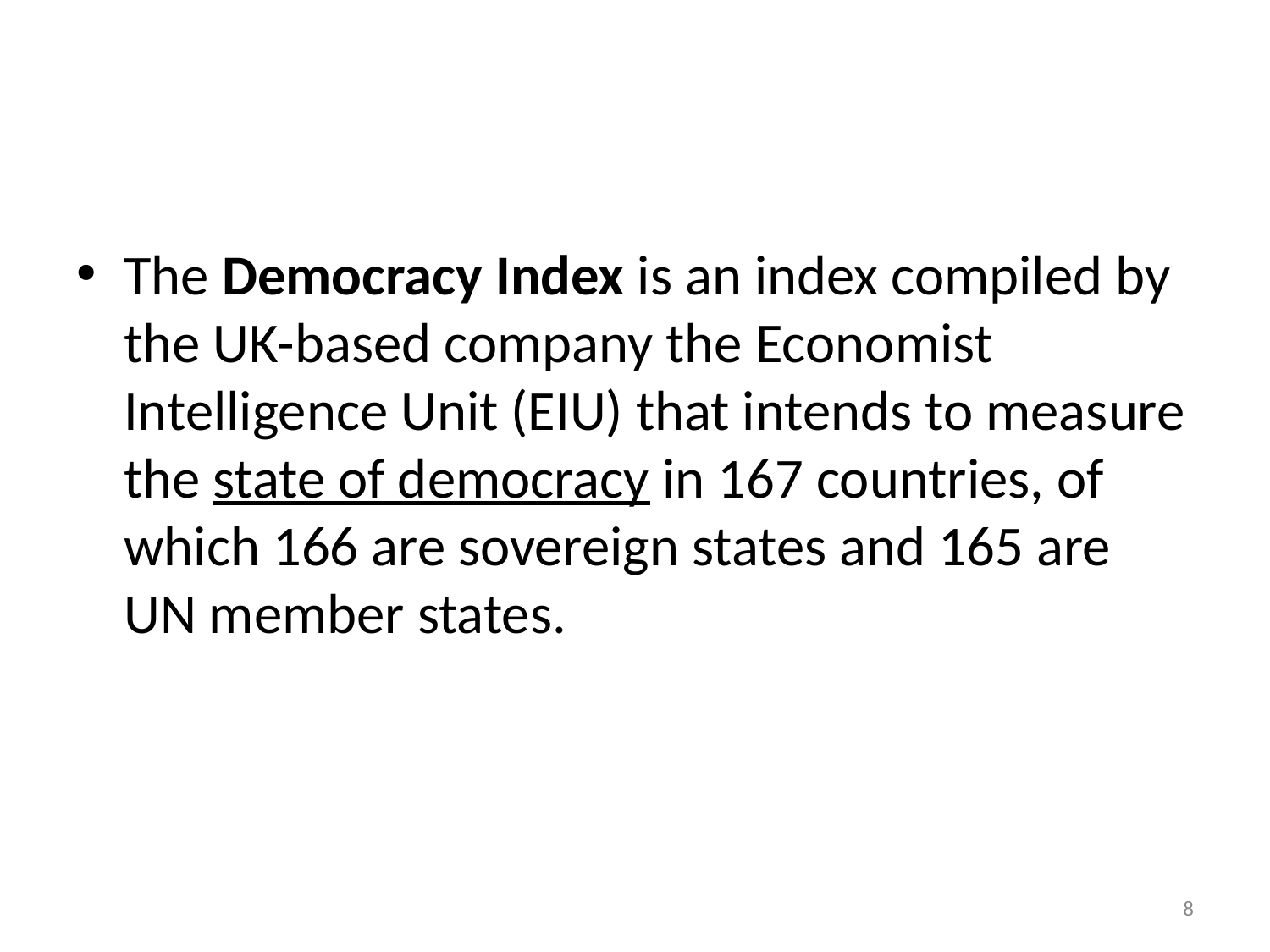

#

The Democracy Index is an index compiled by the UK-based company the Economist Intelligence Unit (EIU) that intends to measure the state of democracy in 167 countries, of which 166 are sovereign states and 165 are UN member states.

8